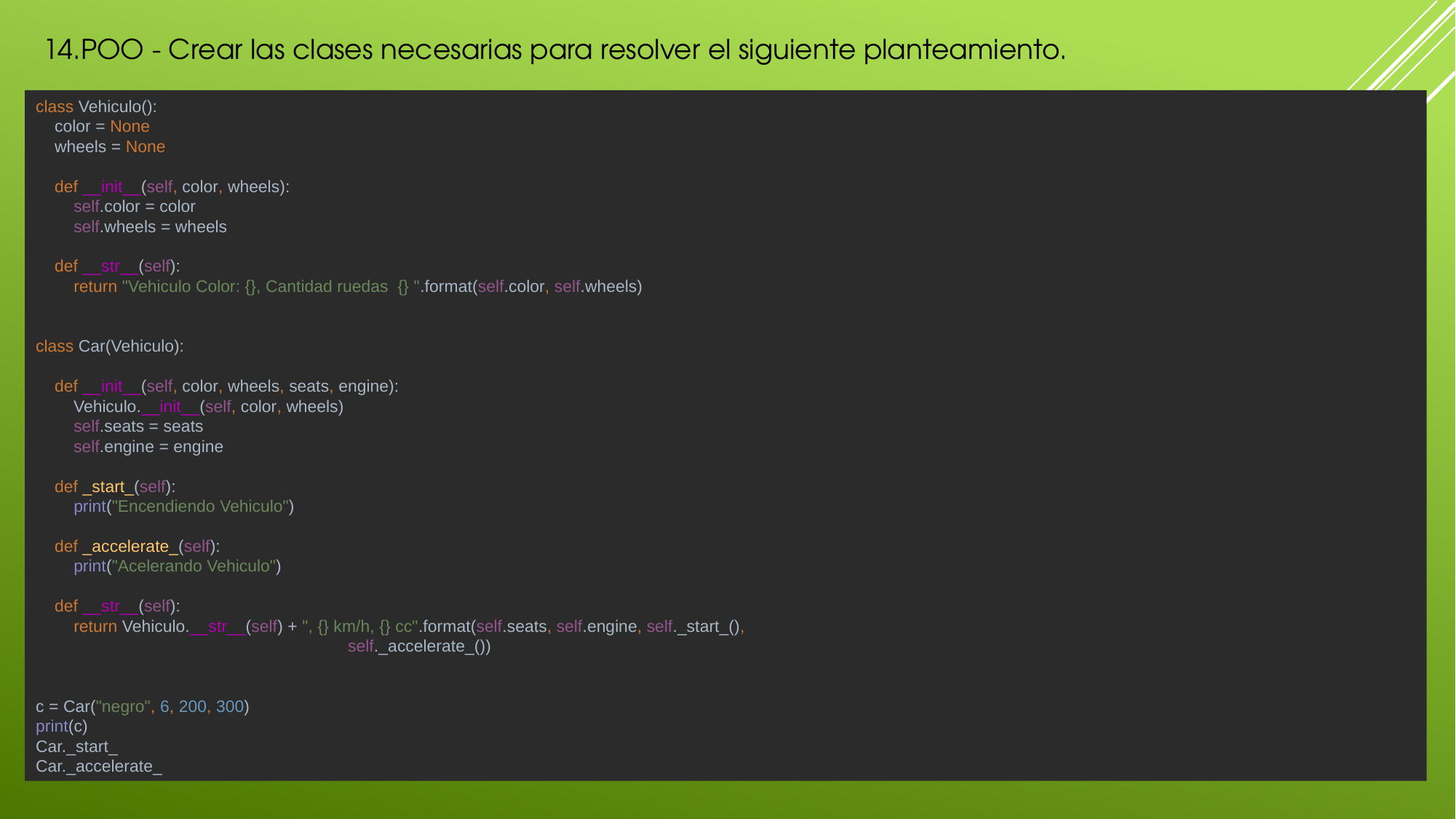

14.POO - Crear las clases necesarias para resolver el siguiente planteamiento.
class Vehiculo():
    color = None
    wheels = None
    def __init__(self, color, wheels):
        self.color = color
        self.wheels = wheels
    def __str__(self):
        return "Vehiculo Color: {}, Cantidad ruedas  {} ".format(self.color, self.wheels)
class Car(Vehiculo):
    def __init__(self, color, wheels, seats, engine):
        Vehiculo.__init__(self, color, wheels)
        self.seats = seats
        self.engine = engine
    def _start_(self):
        print("Encendiendo Vehiculo")
    def _accelerate_(self):
        print("Acelerando Vehiculo")
    def __str__(self):
        return Vehiculo.__str__(self) + ", {} km/h, {} cc".format(self.seats, self.engine, self._start_(),
                                                                  self._accelerate_())
c = Car("negro", 6, 200, 300)
print(c)
Car._start_
Car._accelerate_